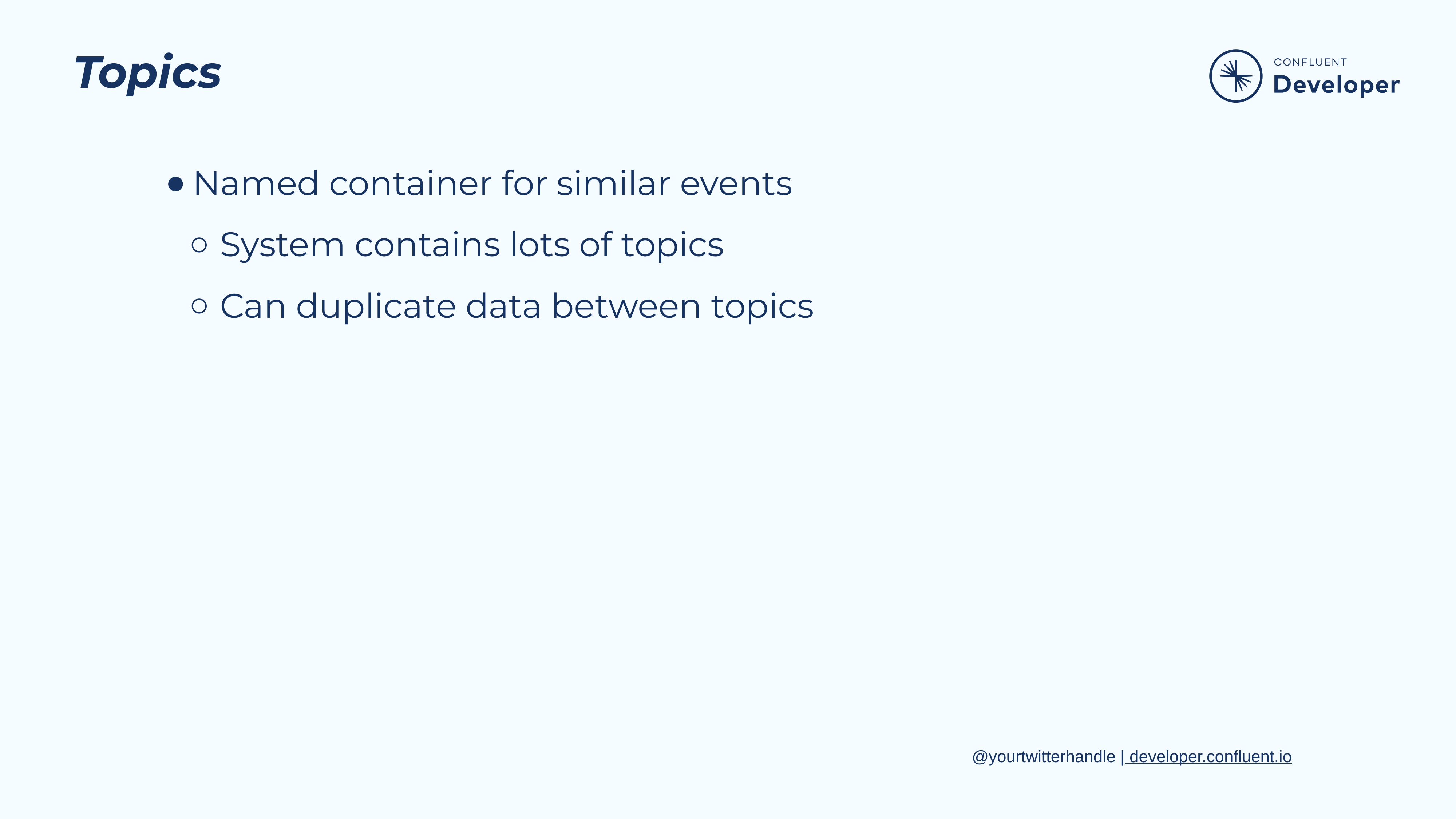

# Topics
Named container for similar events
System contains lots of topics
Can duplicate data between topics